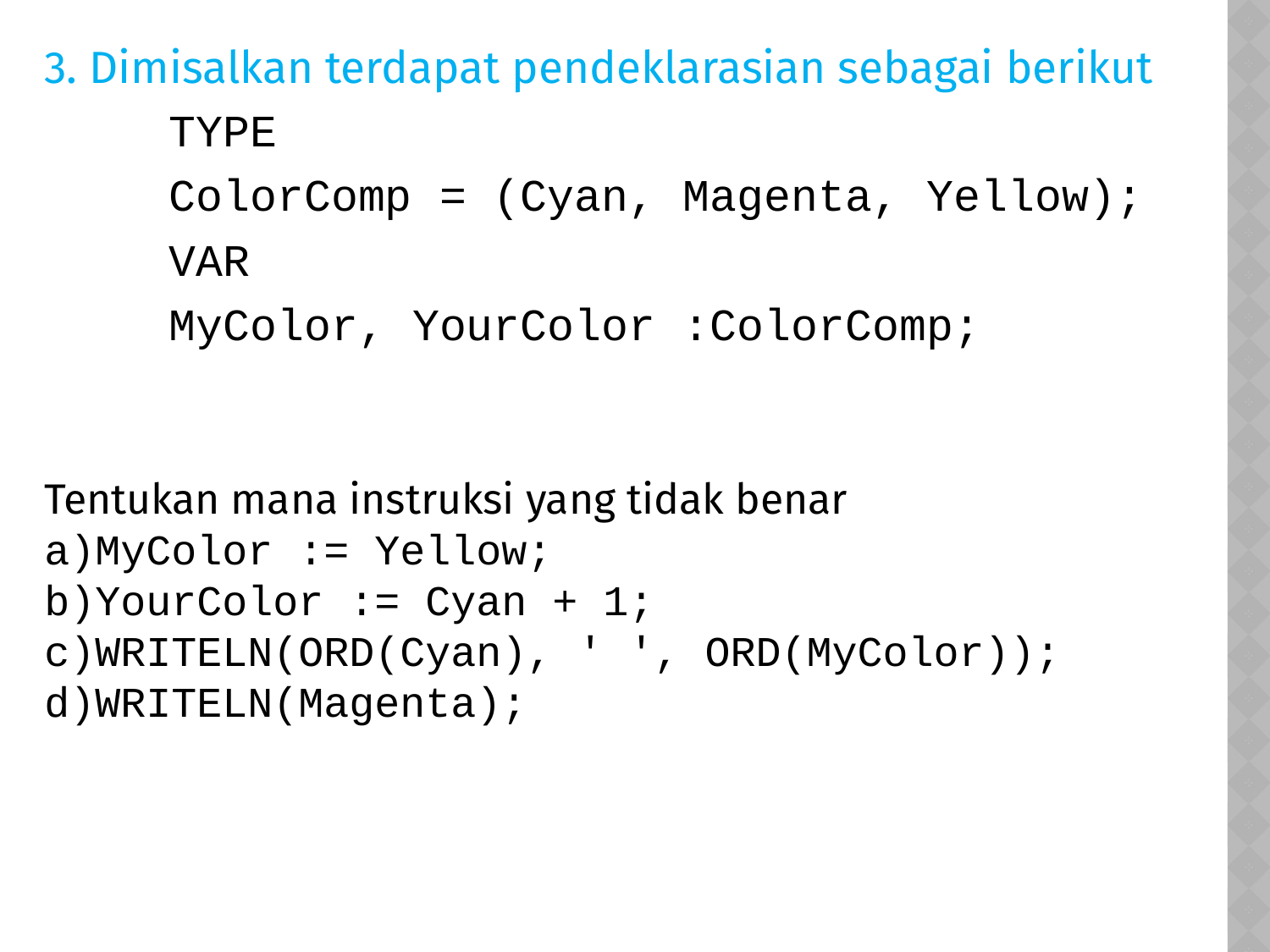

3. Dimisalkan terdapat pendeklarasian sebagai berikut
	TYPE
		ColorComp = (Cyan, Magenta, Yellow);
	VAR
		MyColor, YourColor :ColorComp;
Tentukan mana instruksi yang tidak benar
MyColor := Yellow;
YourColor := Cyan + 1;
WRITELN(ORD(Cyan), ' ', ORD(MyColor));
WRITELN(Magenta);